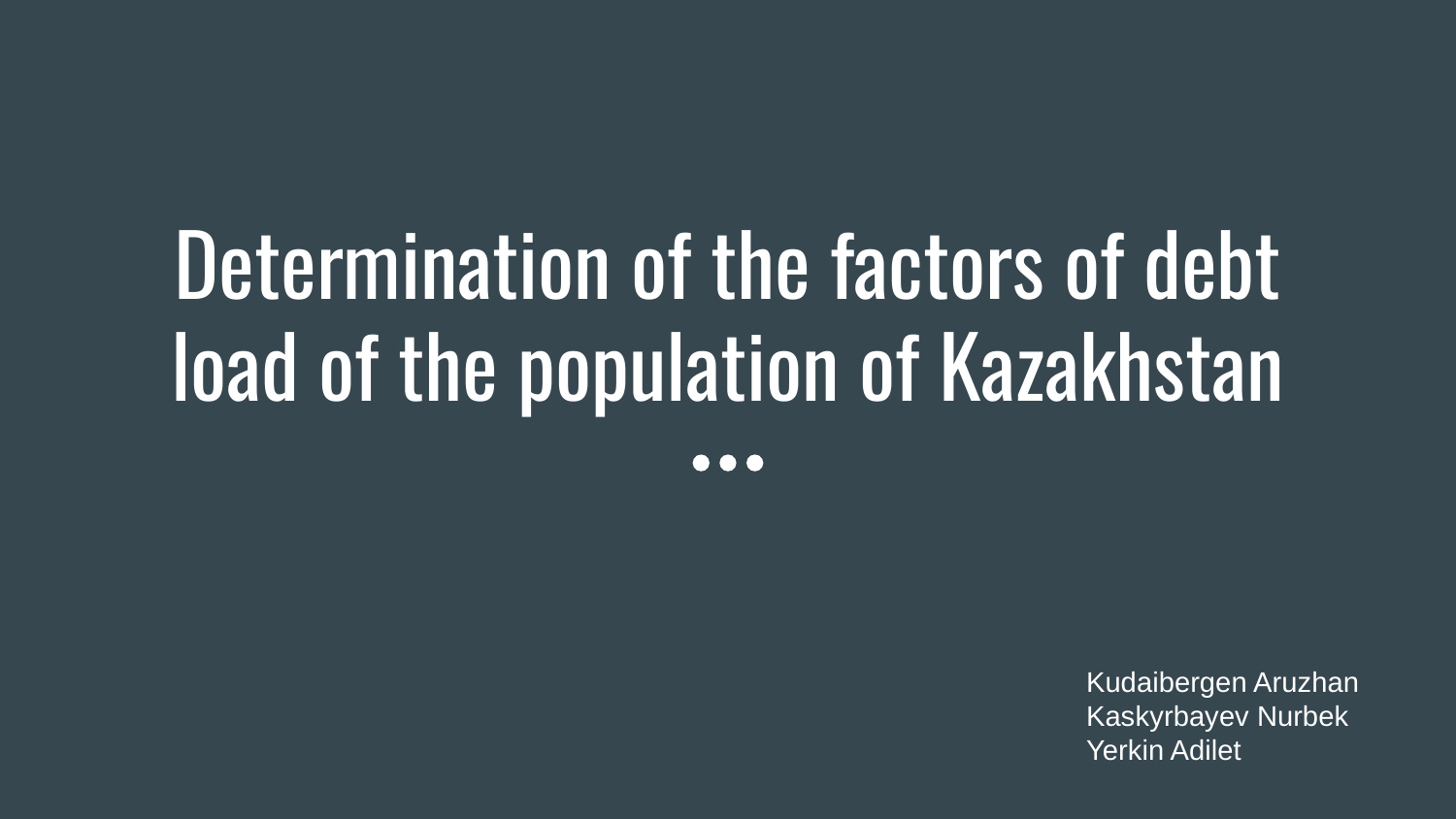

# Determination of the factors of debt load of the population of Kazakhstan
Kudaibergen Aruzhan
Kaskyrbayev Nurbek
Yerkin Adilet